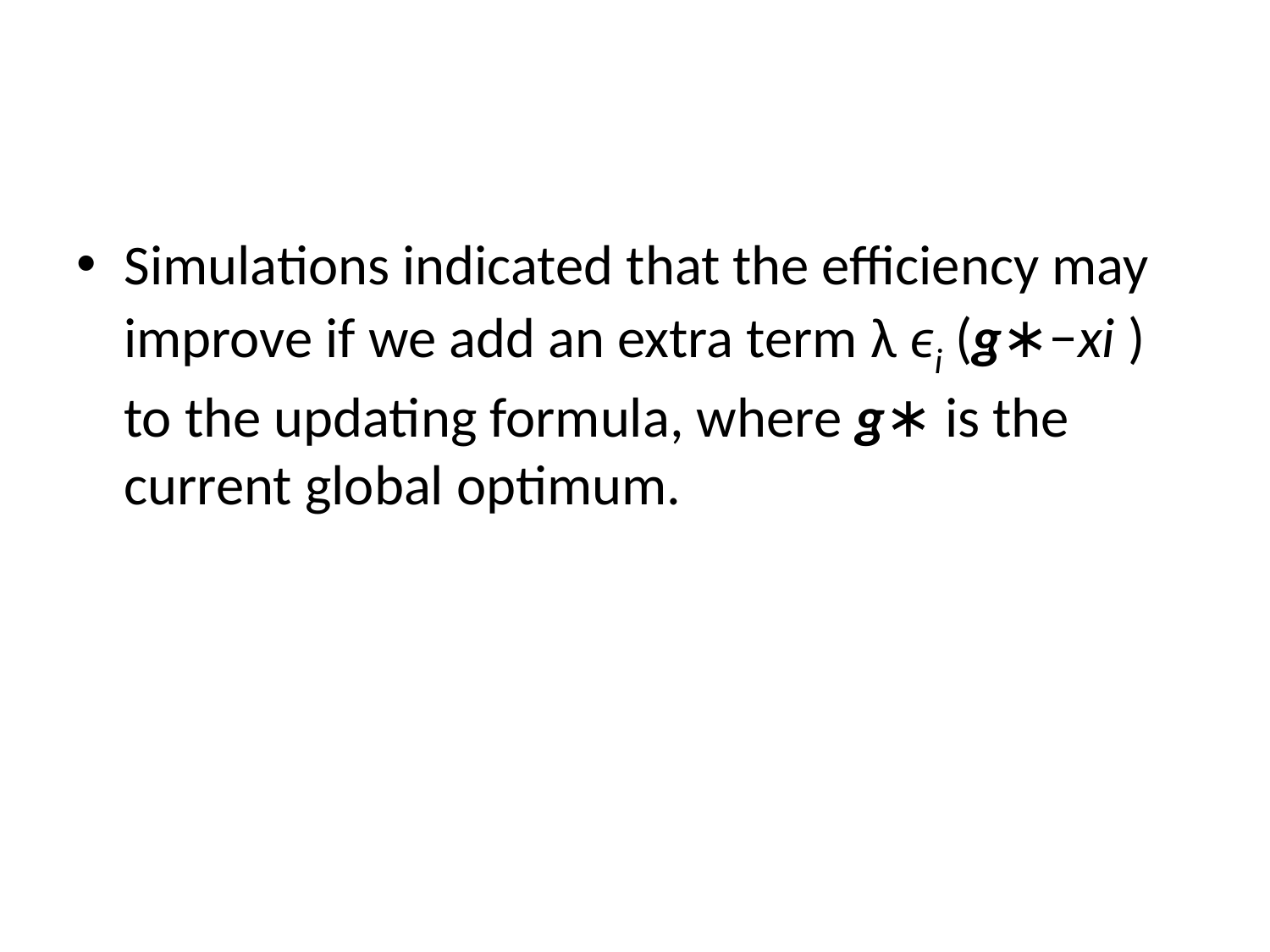

#
Simulations indicated that the efficiency may improve if we add an extra term λ ϵi (g∗−xi ) to the updating formula, where g∗ is the current global optimum.